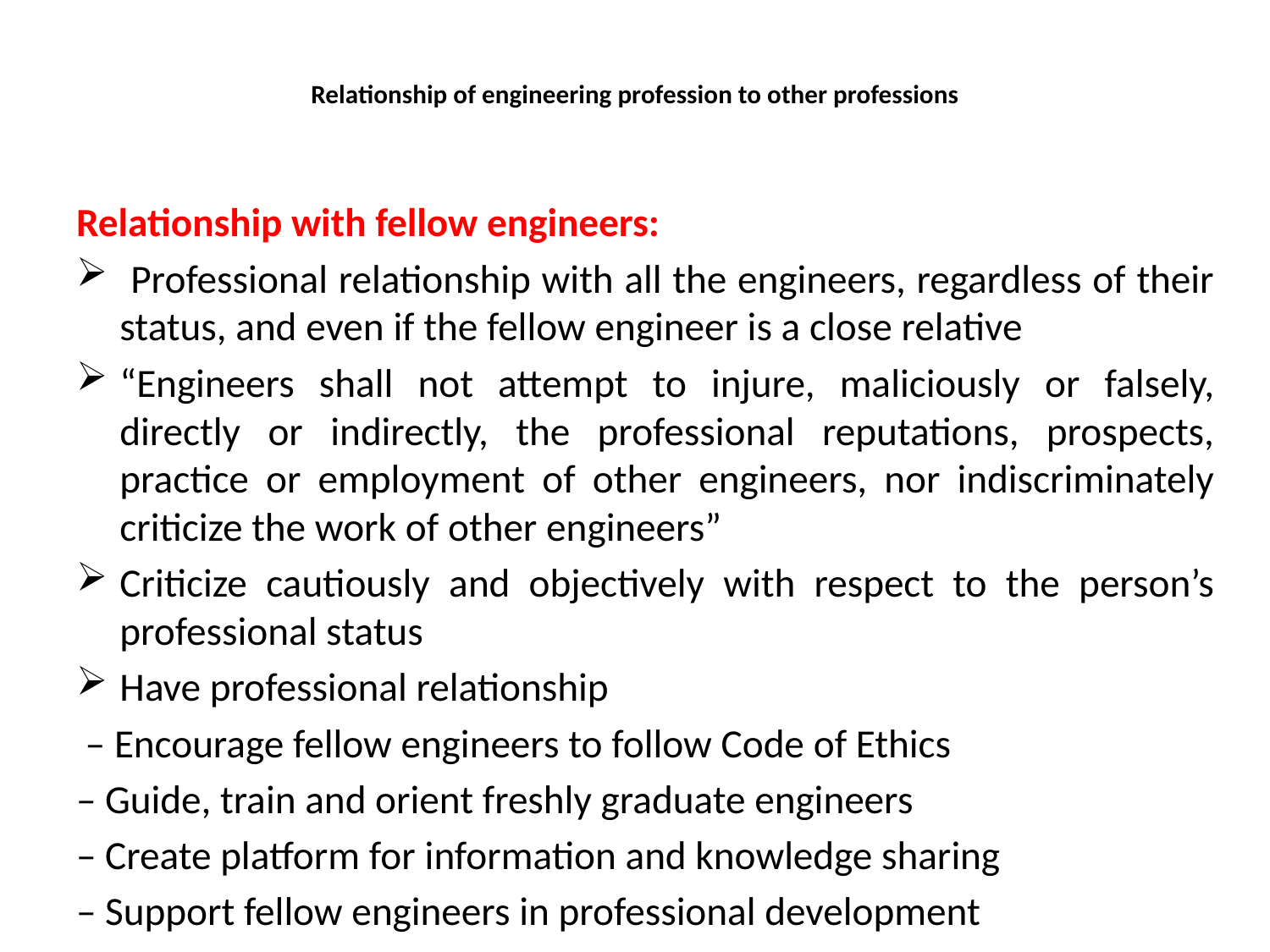

# Relationship of engineering profession to other professions
Relationship with fellow engineers:
 Professional relationship with all the engineers, regardless of their status, and even if the fellow engineer is a close relative
“Engineers shall not attempt to injure, maliciously or falsely, directly or indirectly, the professional reputations, prospects, practice or employment of other engineers, nor indiscriminately criticize the work of other engineers”
Criticize cautiously and objectively with respect to the person’s professional status
Have professional relationship
 – Encourage fellow engineers to follow Code of Ethics
– Guide, train and orient freshly graduate engineers
– Create platform for information and knowledge sharing
– Support fellow engineers in professional development